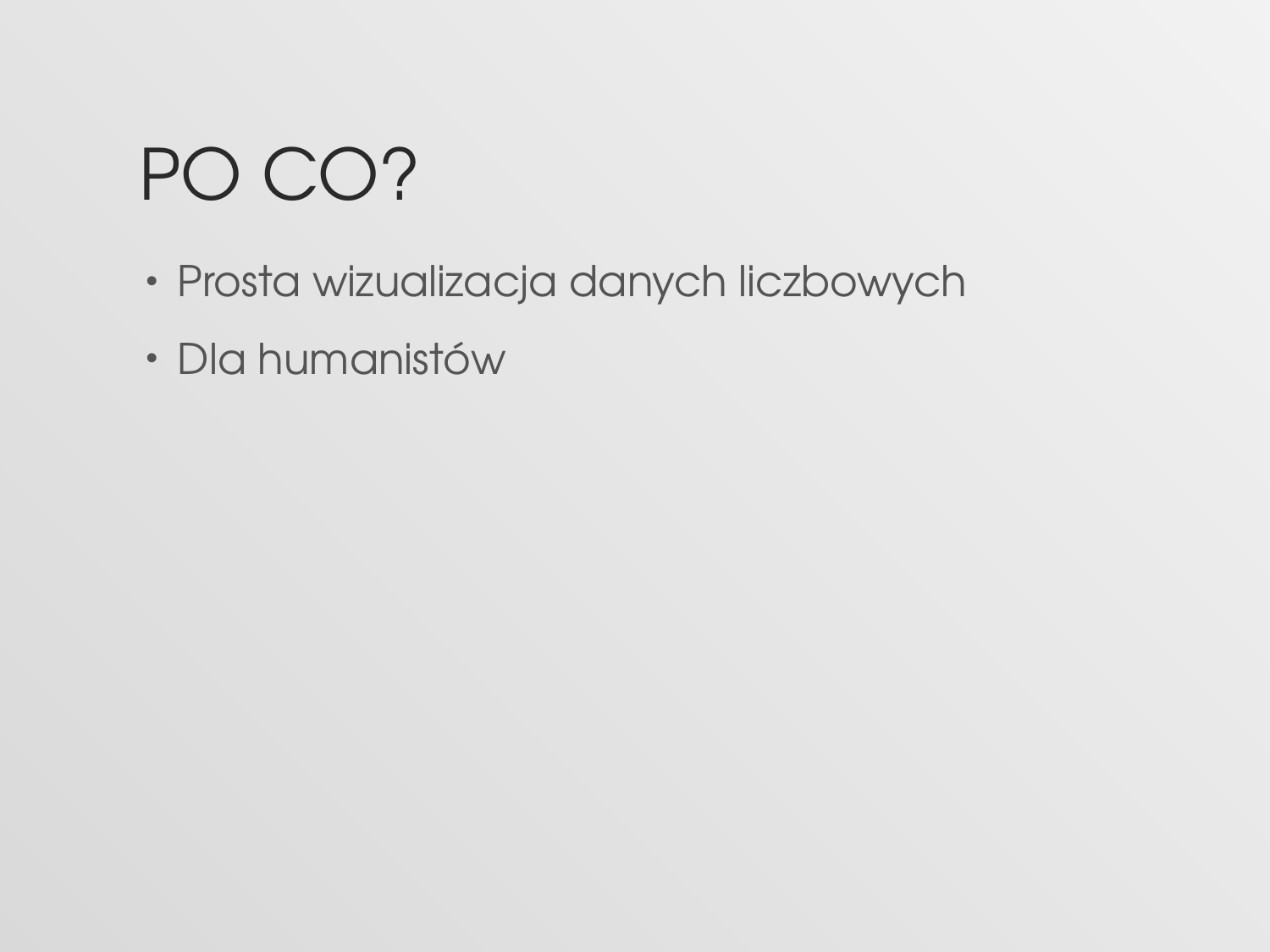

# Po co?
Prosta wizualizacja danych liczbowych
Dla humanistów